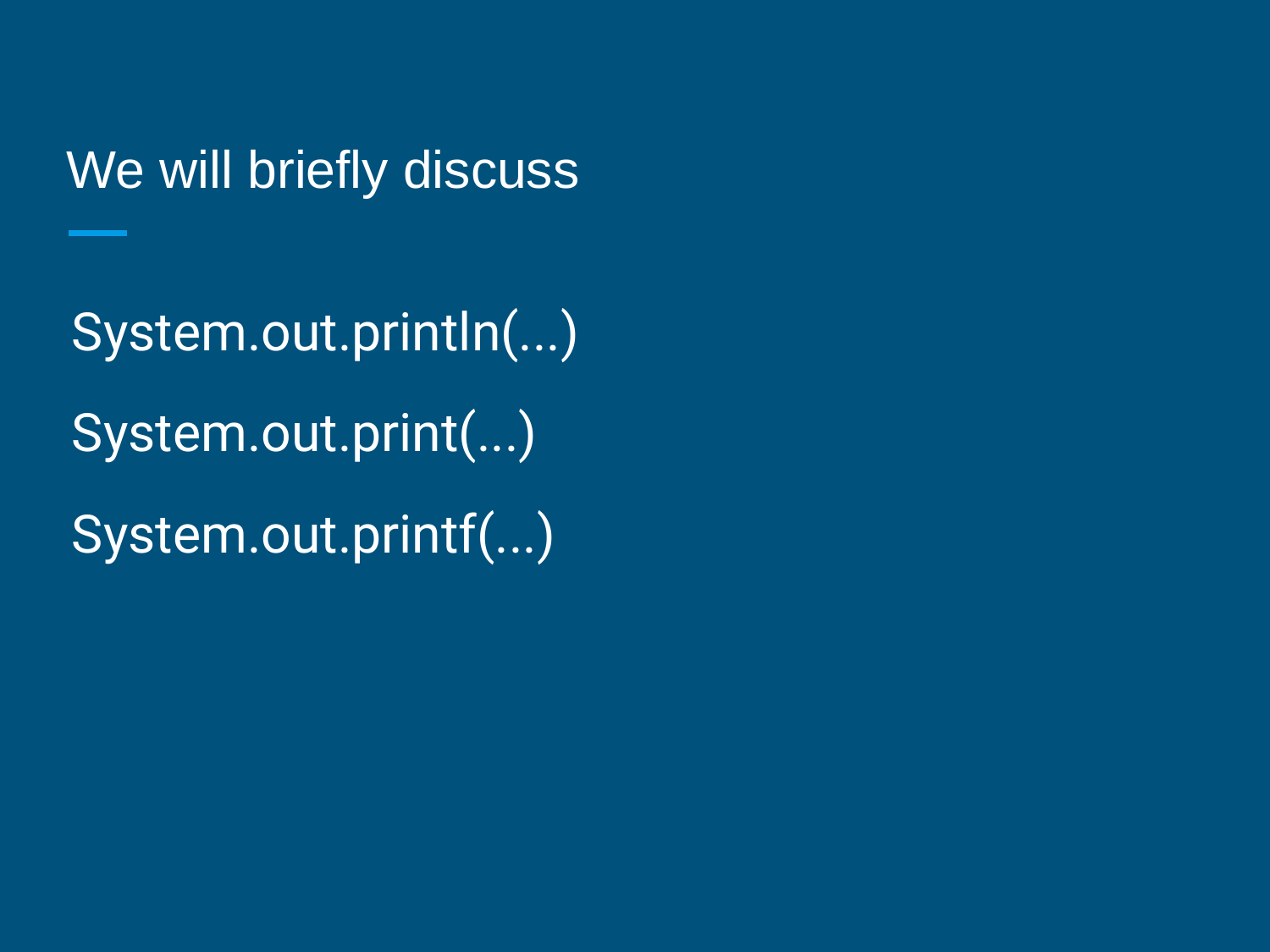

# We will briefly discuss
System.out.println(...)
System.out.print(...)
System.out.printf(...)